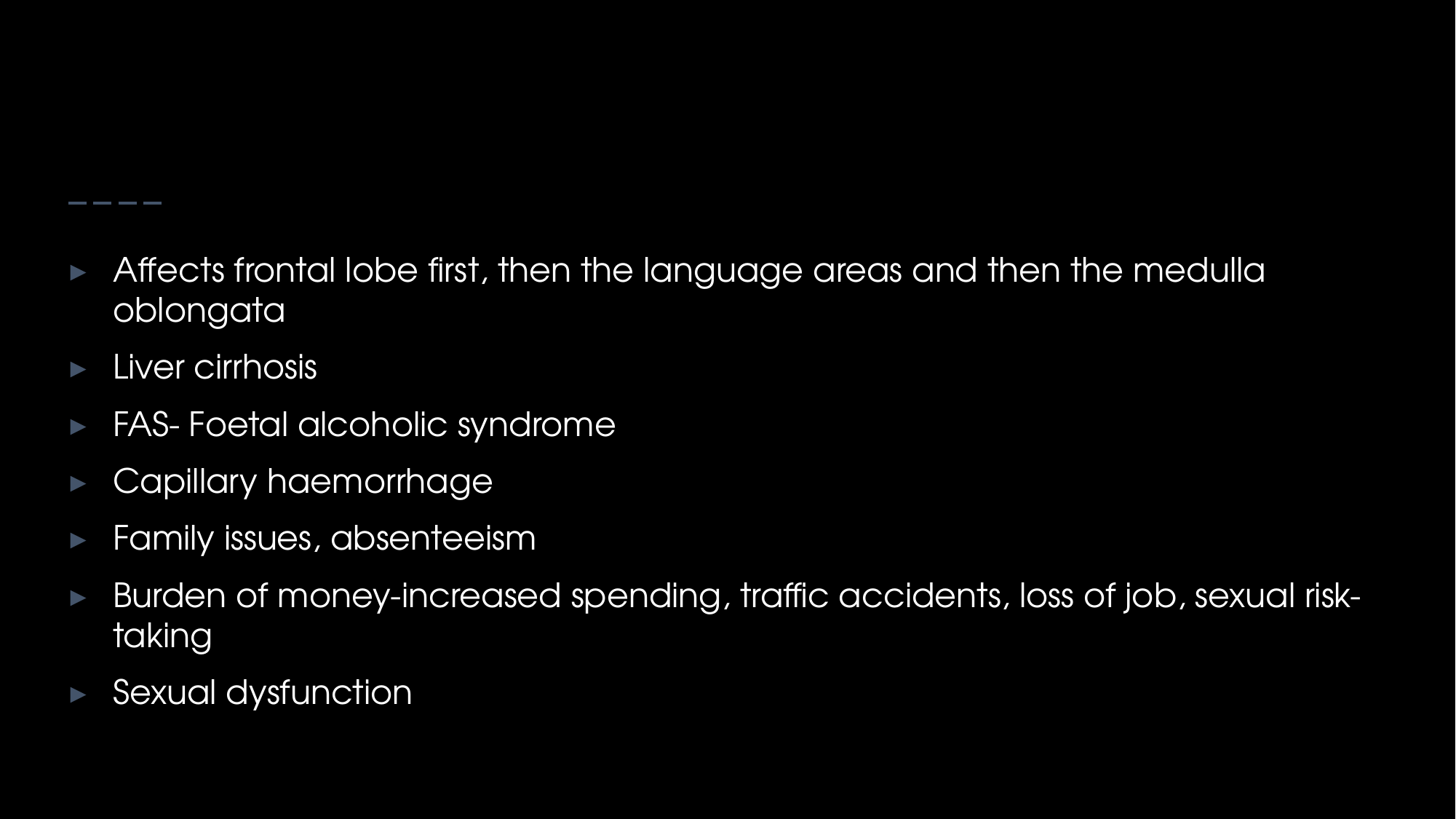

#
Affects frontal lobe first, then the language areas and then the medulla oblongata
Liver cirrhosis
FAS- Foetal alcoholic syndrome
Capillary haemorrhage
Family issues, absenteeism
Burden of money-increased spending, traffic accidents, loss of job, sexual risk-taking
Sexual dysfunction